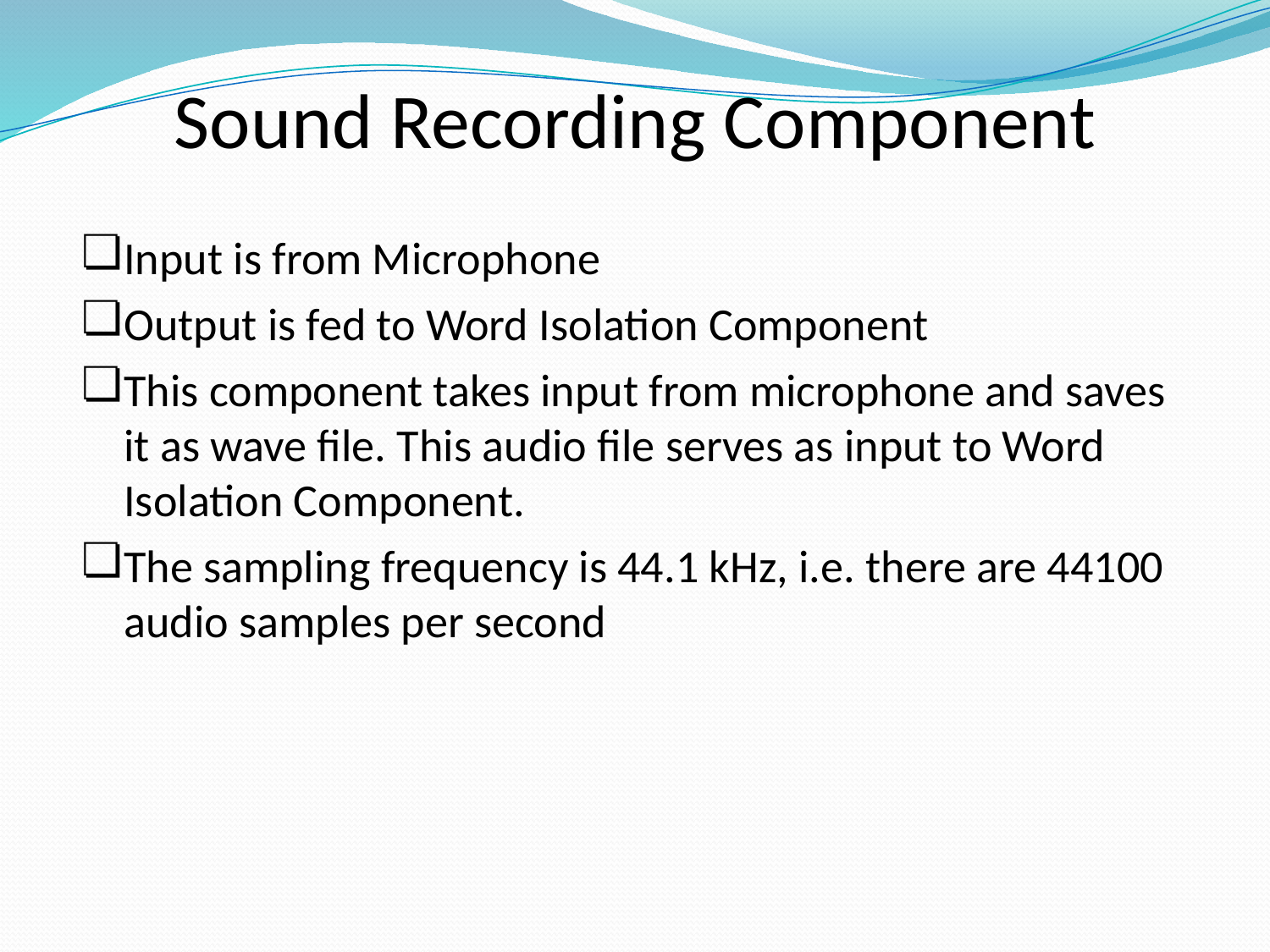

# Sound Recording Component
Input is from Microphone
Output is fed to Word Isolation Component
This component takes input from microphone and saves it as wave file. This audio file serves as input to Word Isolation Component.
The sampling frequency is 44.1 kHz, i.e. there are 44100 audio samples per second